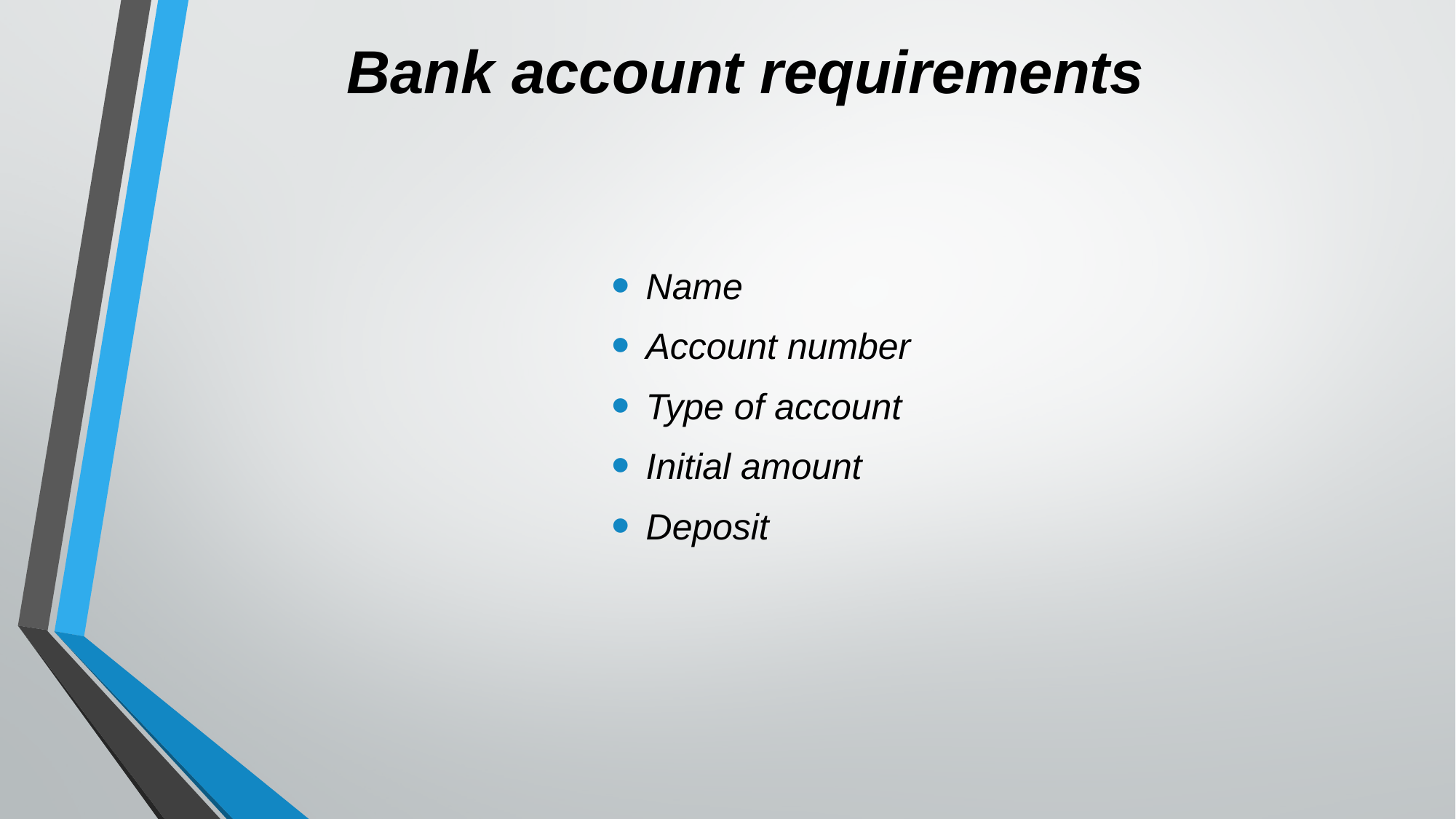

# Bank account requirements
Name
Account number
Type of account
Initial amount
Deposit